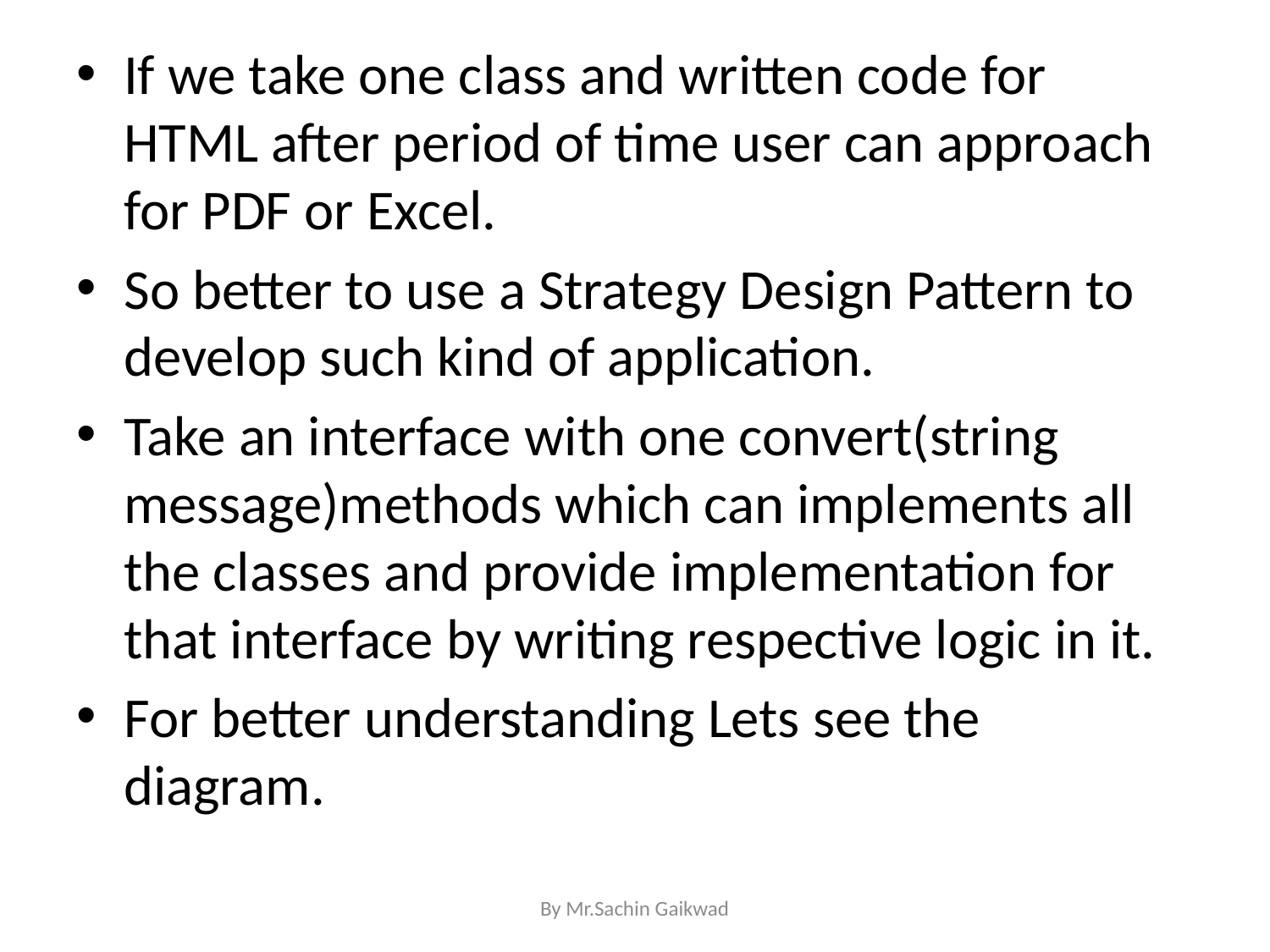

If we take one class and written code for HTML after period of time user can approach for PDF or Excel.
So better to use a Strategy Design Pattern to develop such kind of application.
Take an interface with one convert(string message)methods which can implements all the classes and provide implementation for that interface by writing respective logic in it.
For better understanding Lets see the diagram.
By Mr.Sachin Gaikwad